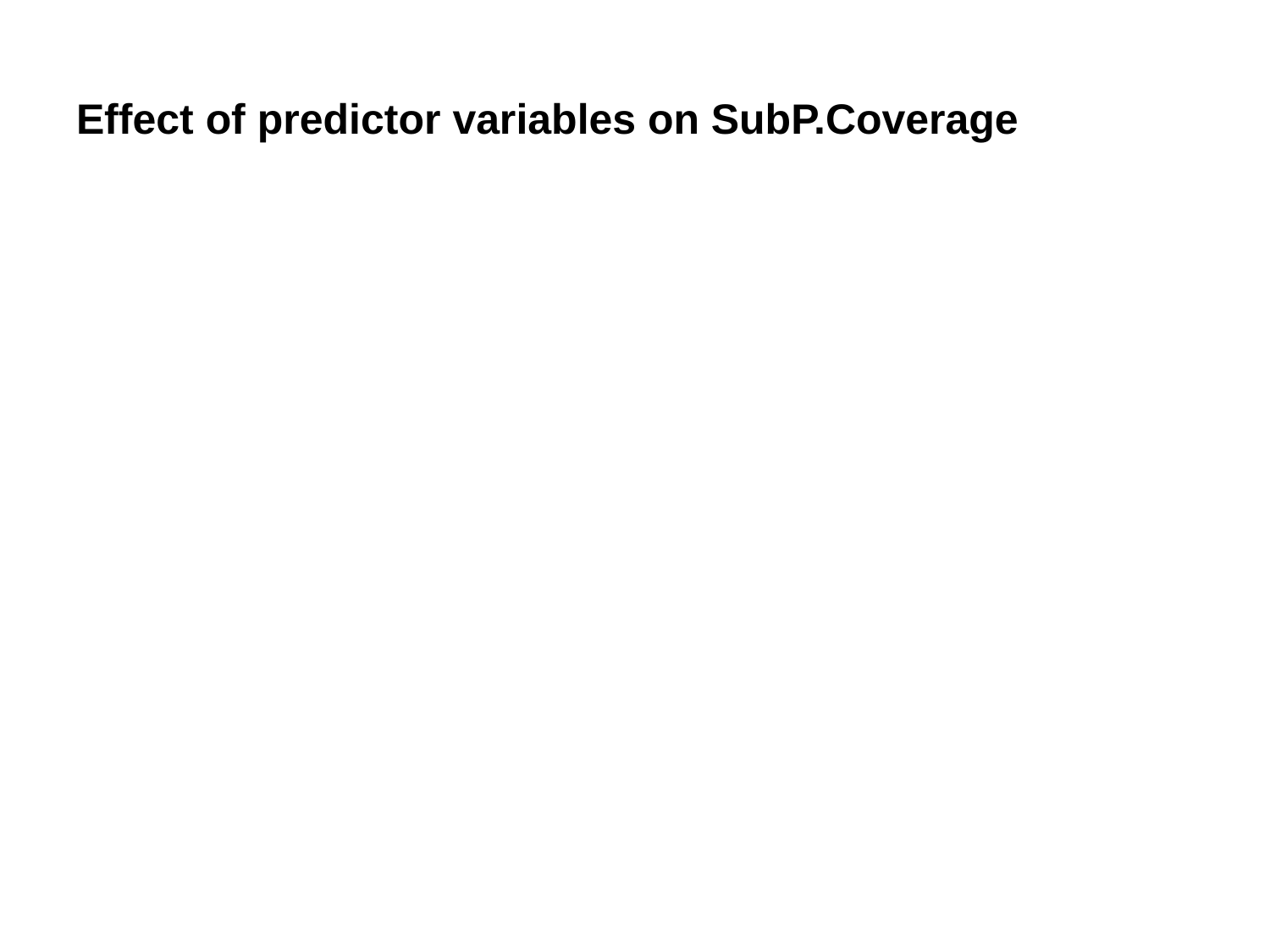

# Effect of predictor variables on SubP.Coverage